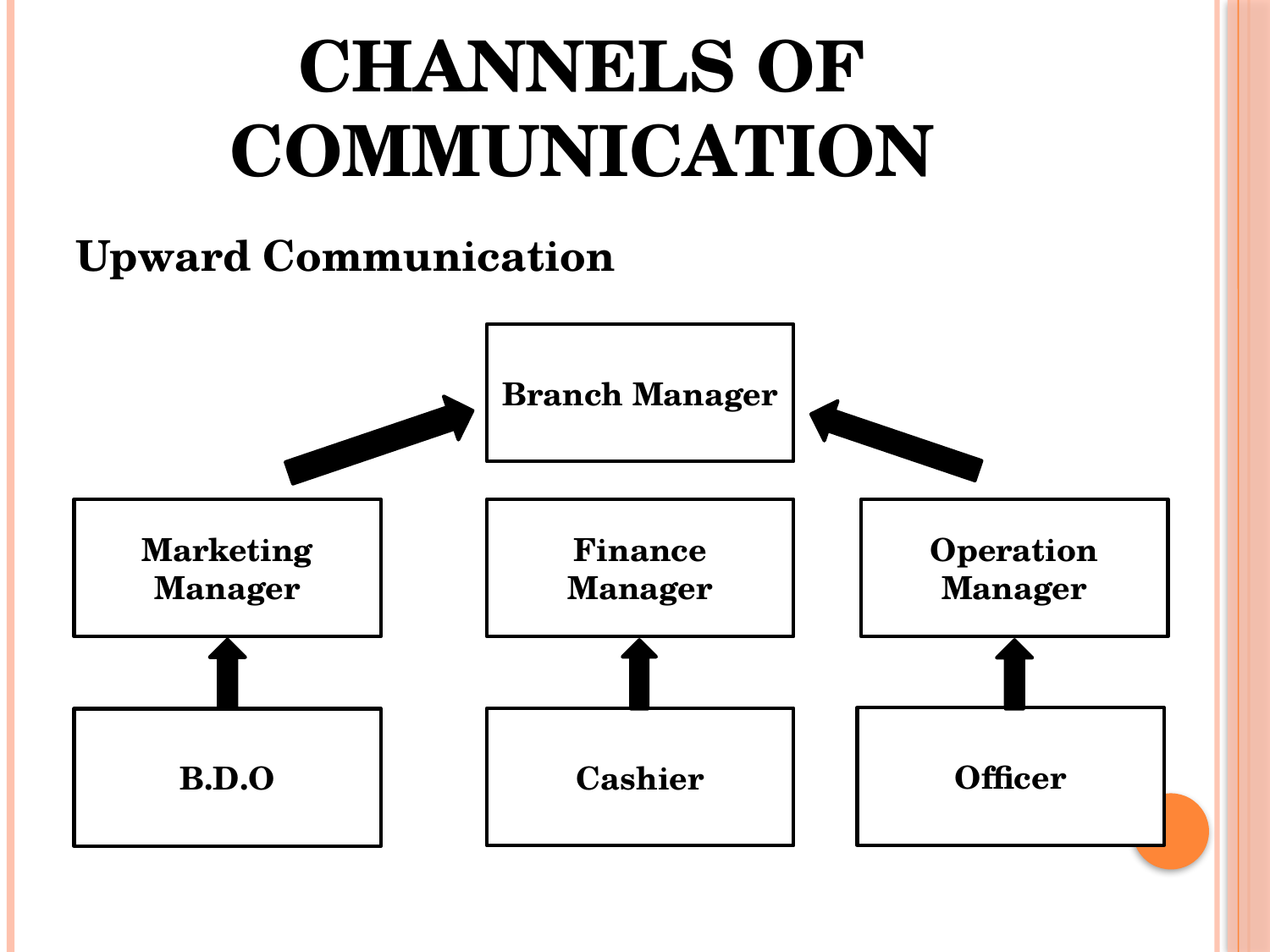

# Channels of Communication
Upward Communication

Branch Manager

Marketing Manager
Finance Manager
Operation Manager

Officer
Cashier
B.D.O